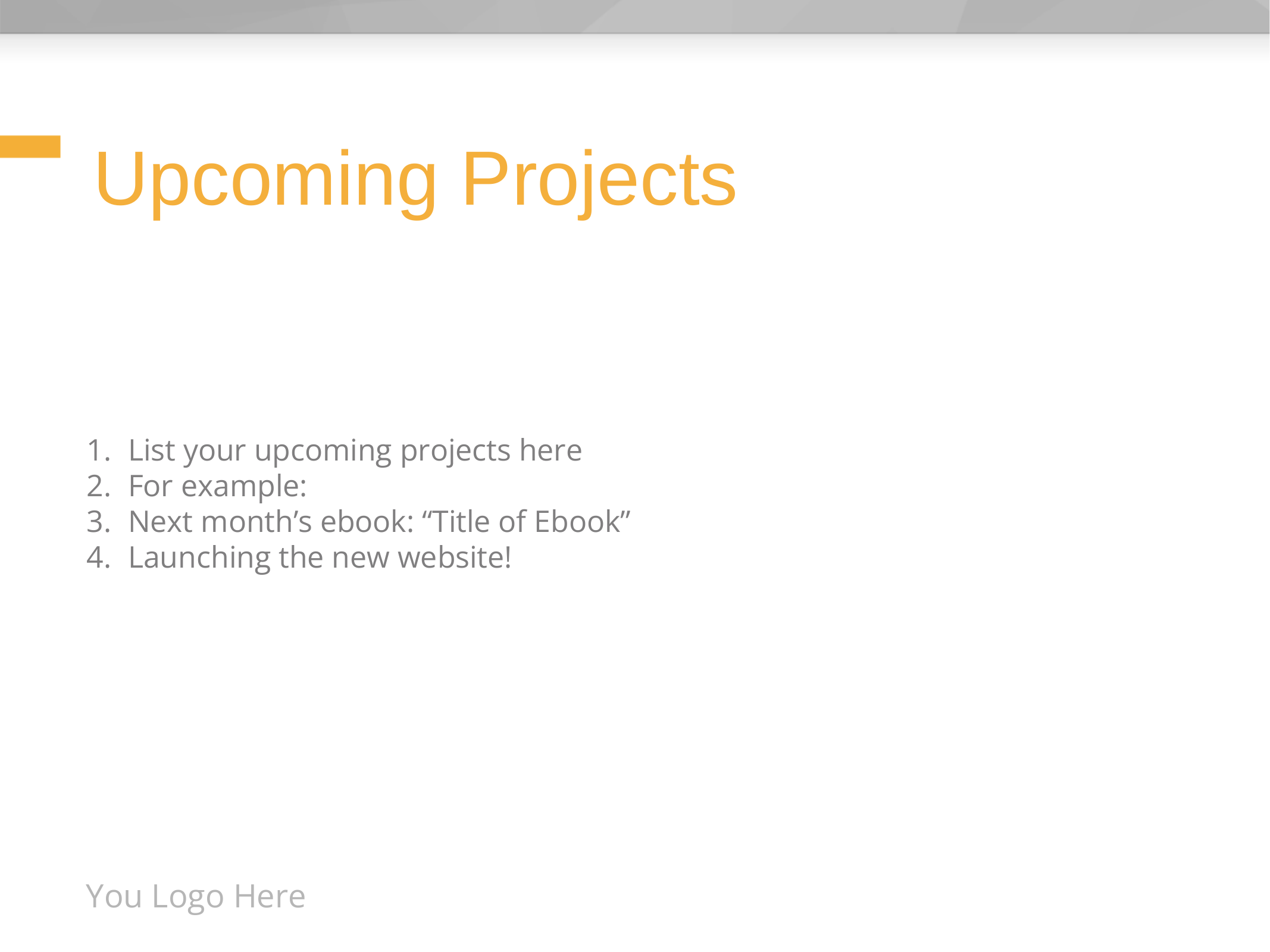

# Upcoming Projects

List your upcoming projects here
For example:
Next month’s ebook: “Title of Ebook”
Launching the new website!

You Logo Here